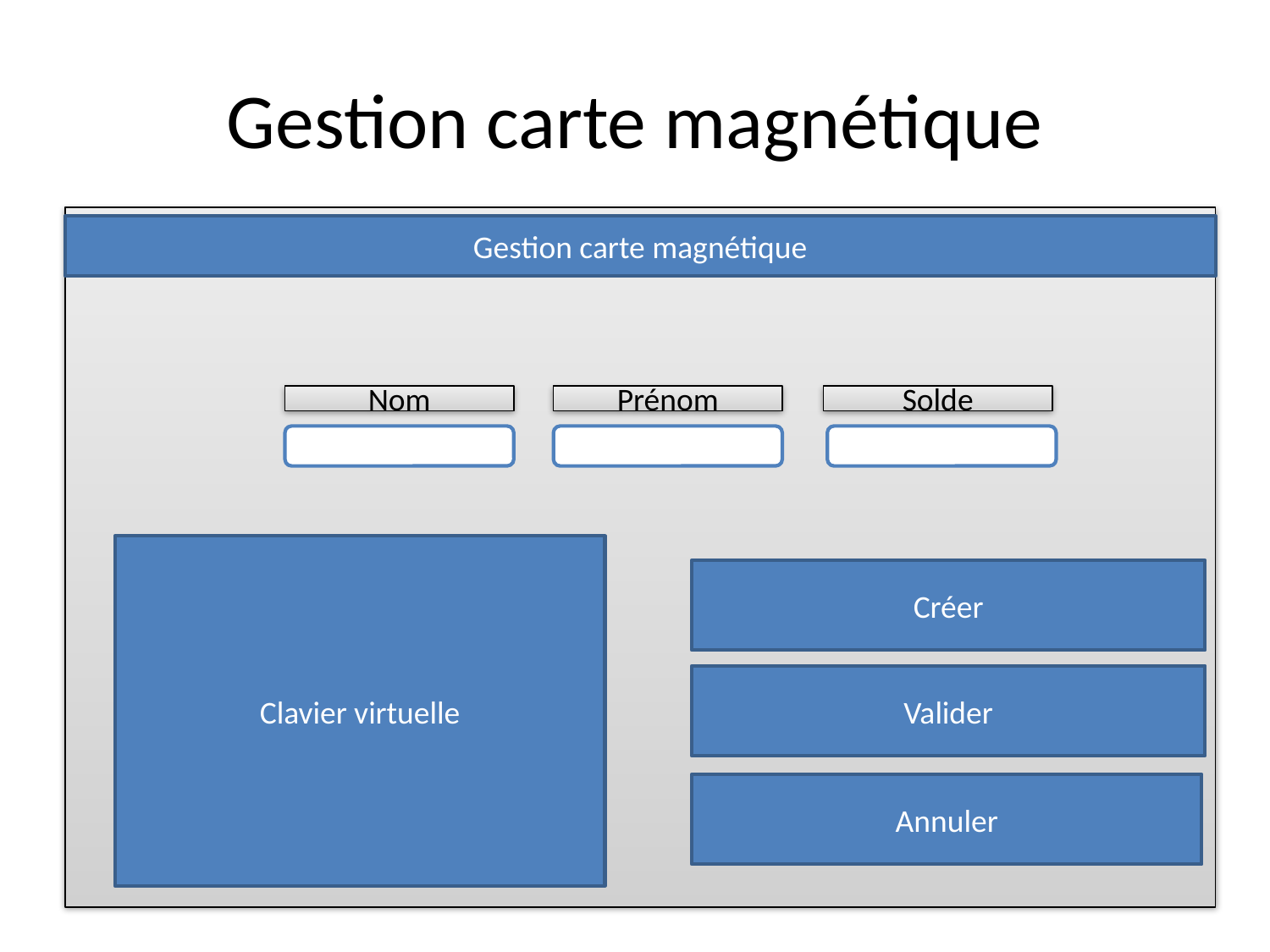

# Gestion carte magnétique

Gestion carte magnétique
Nom
Prénom
Solde

Clavier virtuelle
Créer
Valider
Annuler